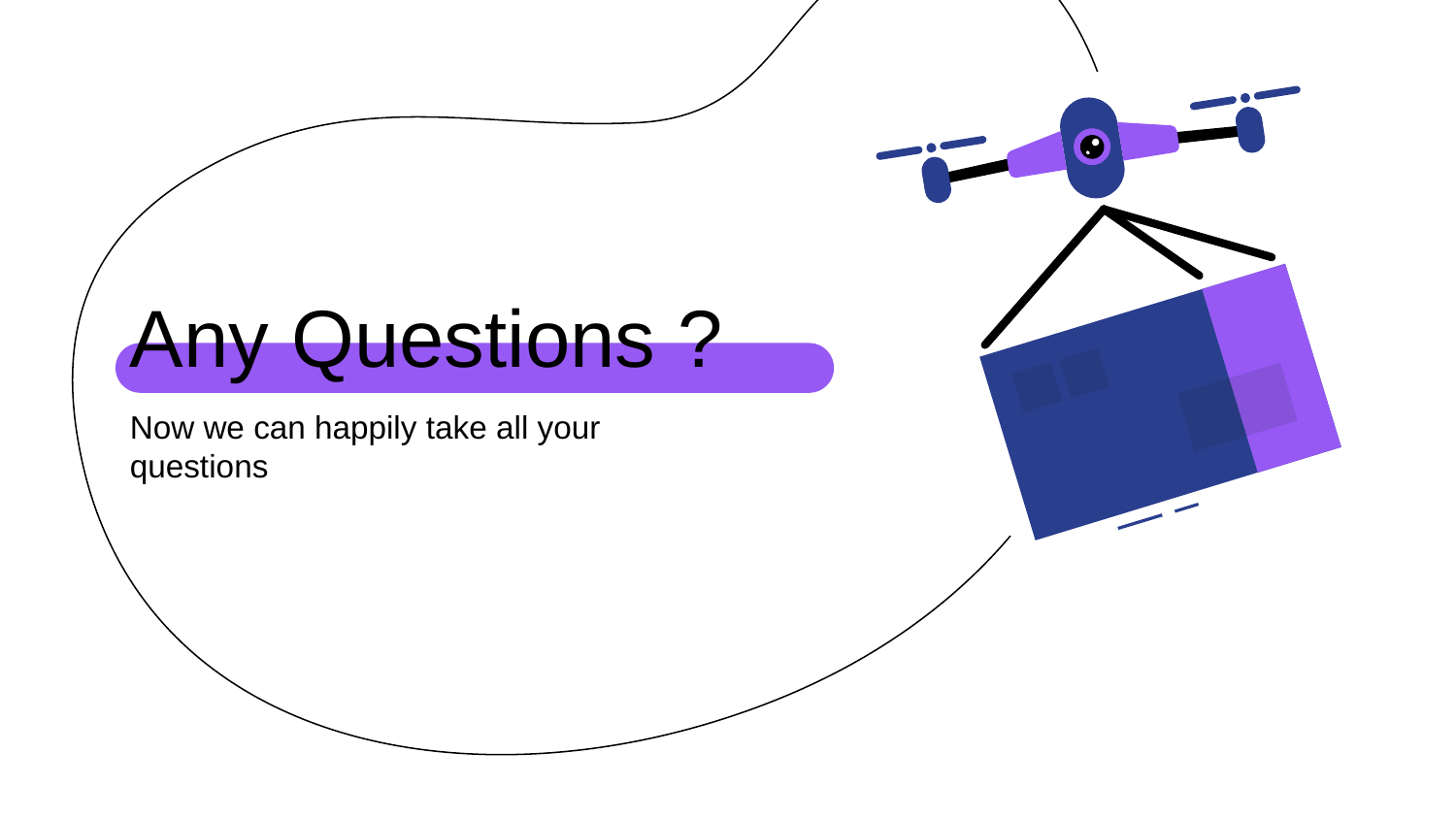

# Any Questions ?

Now we can happily take all your questions